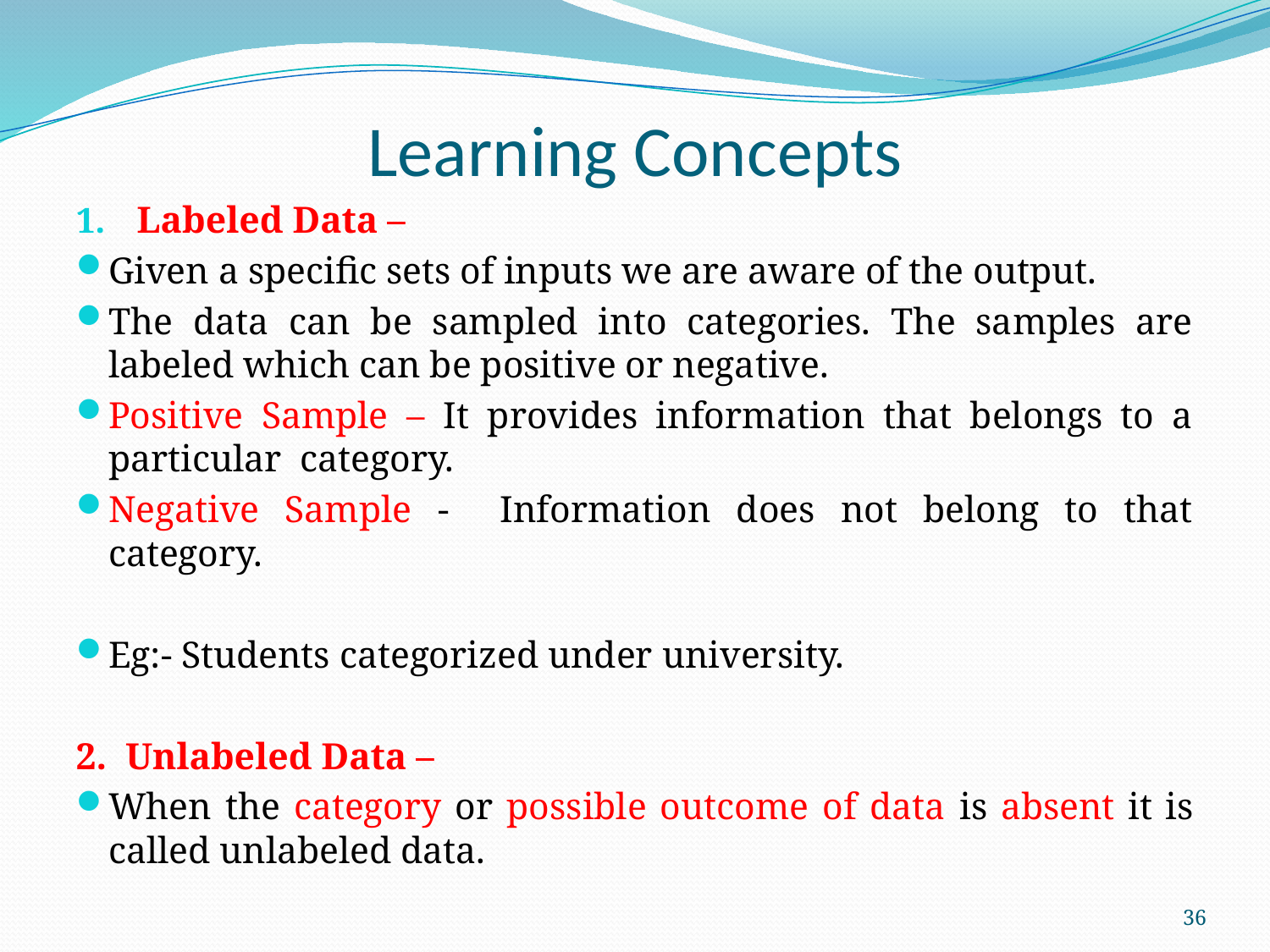

# Learning Concepts
Labeled Data –
Given a specific sets of inputs we are aware of the output.
The data can be sampled into categories. The samples are labeled which can be positive or negative.
Positive Sample – It provides information that belongs to a particular  category.
Negative Sample -  Information does not belong to that category.

Eg:- Students categorized under university.

2.  Unlabeled Data –
When the category or possible outcome of data is absent it is called unlabeled data.

36